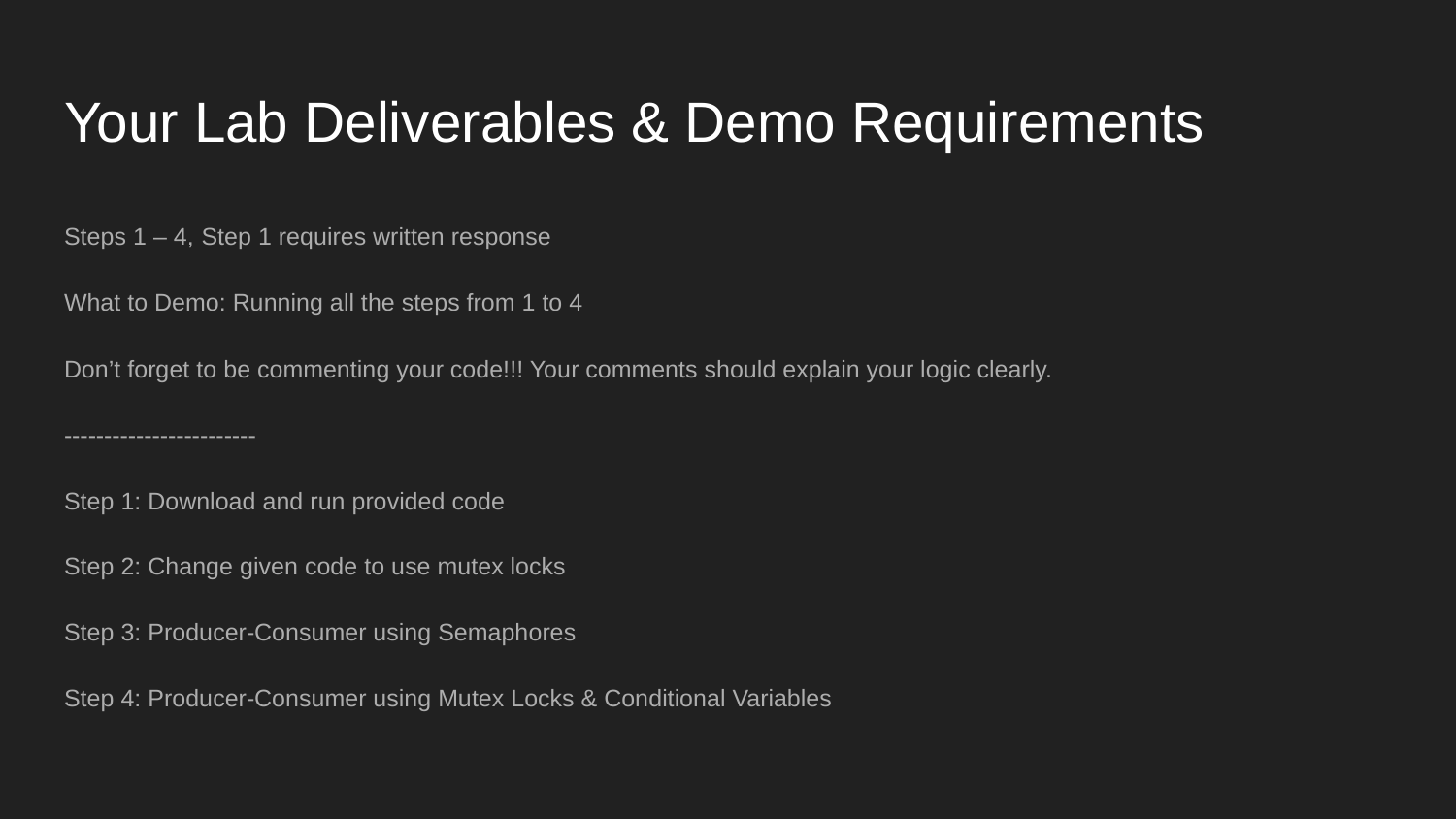

# Your Lab Deliverables & Demo Requirements
Steps 1 – 4, Step 1 requires written response

What to Demo: Running all the steps from 1 to 4

Don’t forget to be commenting your code!!! Your comments should explain your logic clearly.
------------------------
Step 1: Download and run provided code
Step 2: Change given code to use mutex locks
Step 3: Producer-Consumer using Semaphores
Step 4: Producer-Consumer using Mutex Locks & Conditional Variables